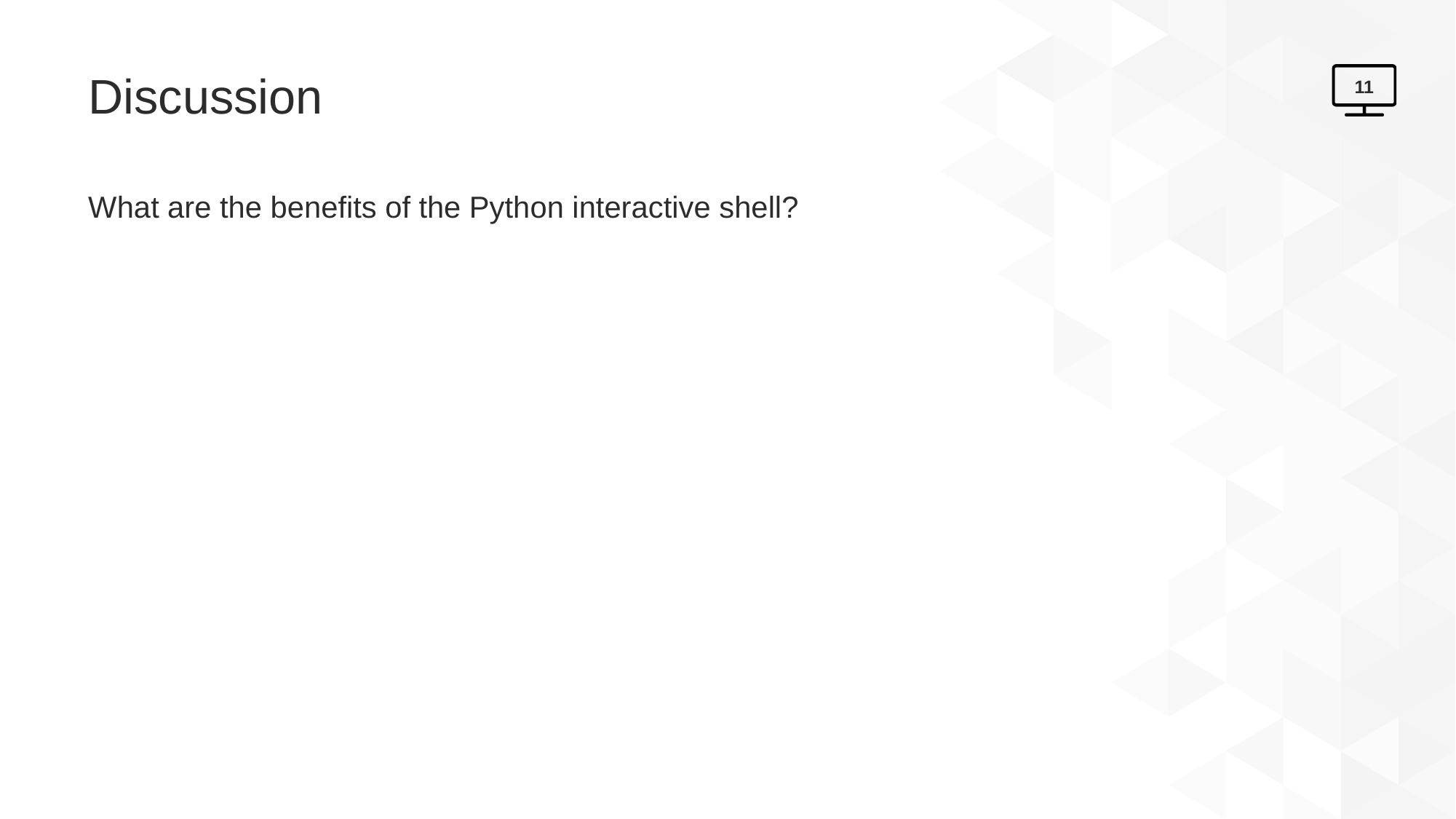

# Discussion
11
What are the benefits of the Python interactive shell?